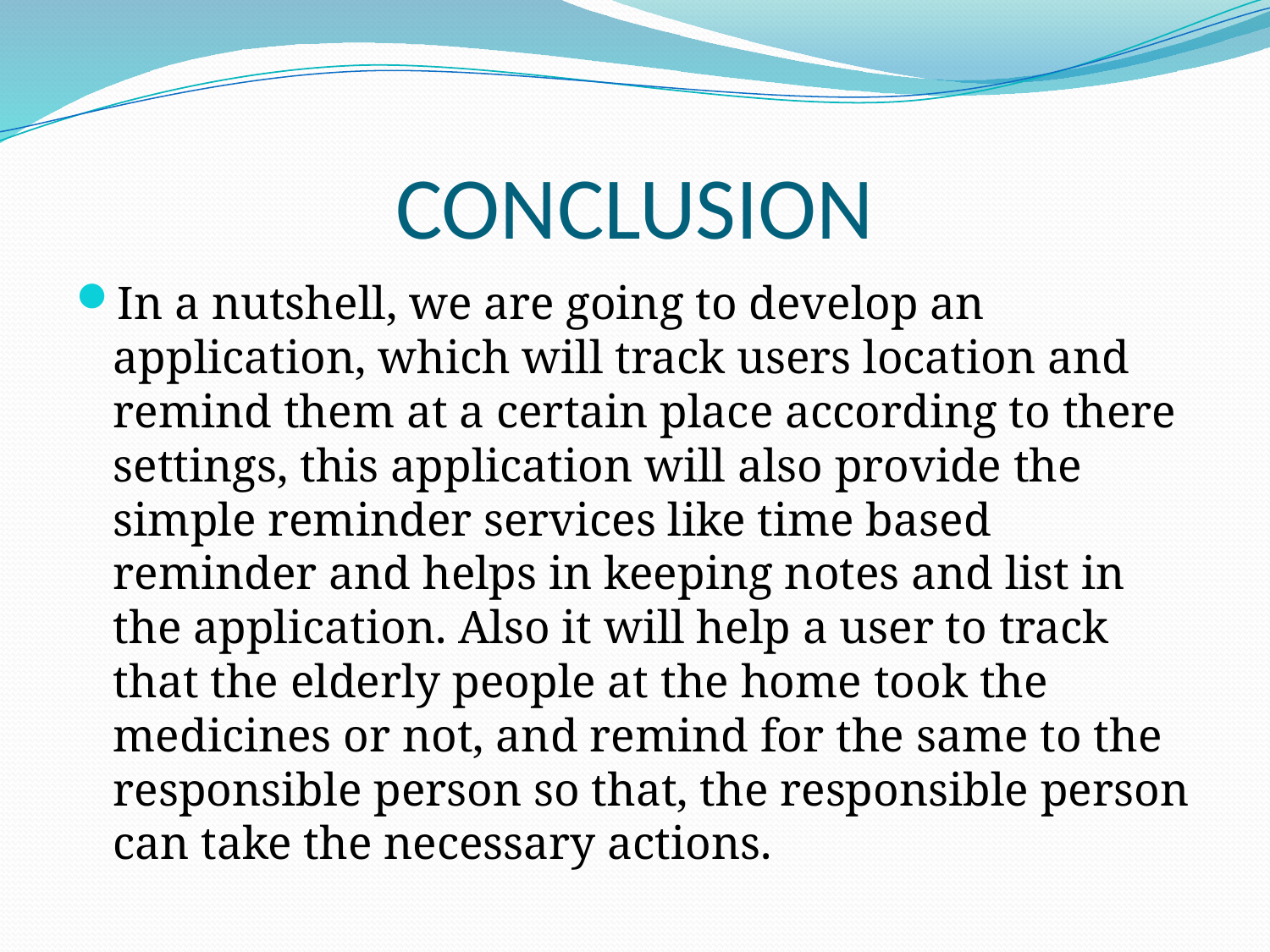

# CONCLUSION
In a nutshell, we are going to develop an application, which will track users location and remind them at a certain place according to there settings, this application will also provide the simple reminder services like time based reminder and helps in keeping notes and list in the application. Also it will help a user to track that the elderly people at the home took the medicines or not, and remind for the same to the responsible person so that, the responsible person can take the necessary actions.